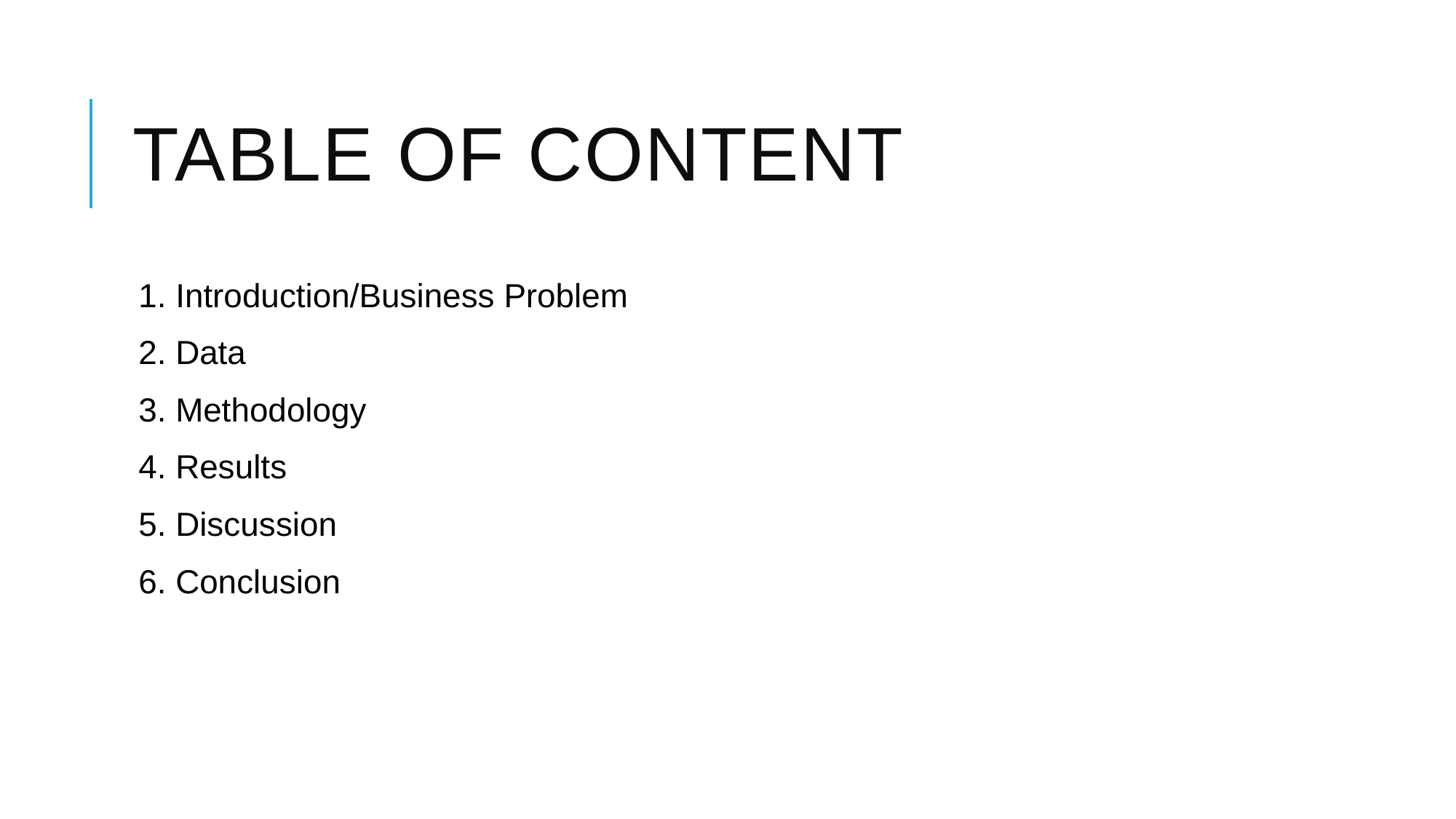

# Table of content
1. Introduction/Business Problem
2. Data
3. Methodology
4. Results
5. Discussion
6. Conclusion